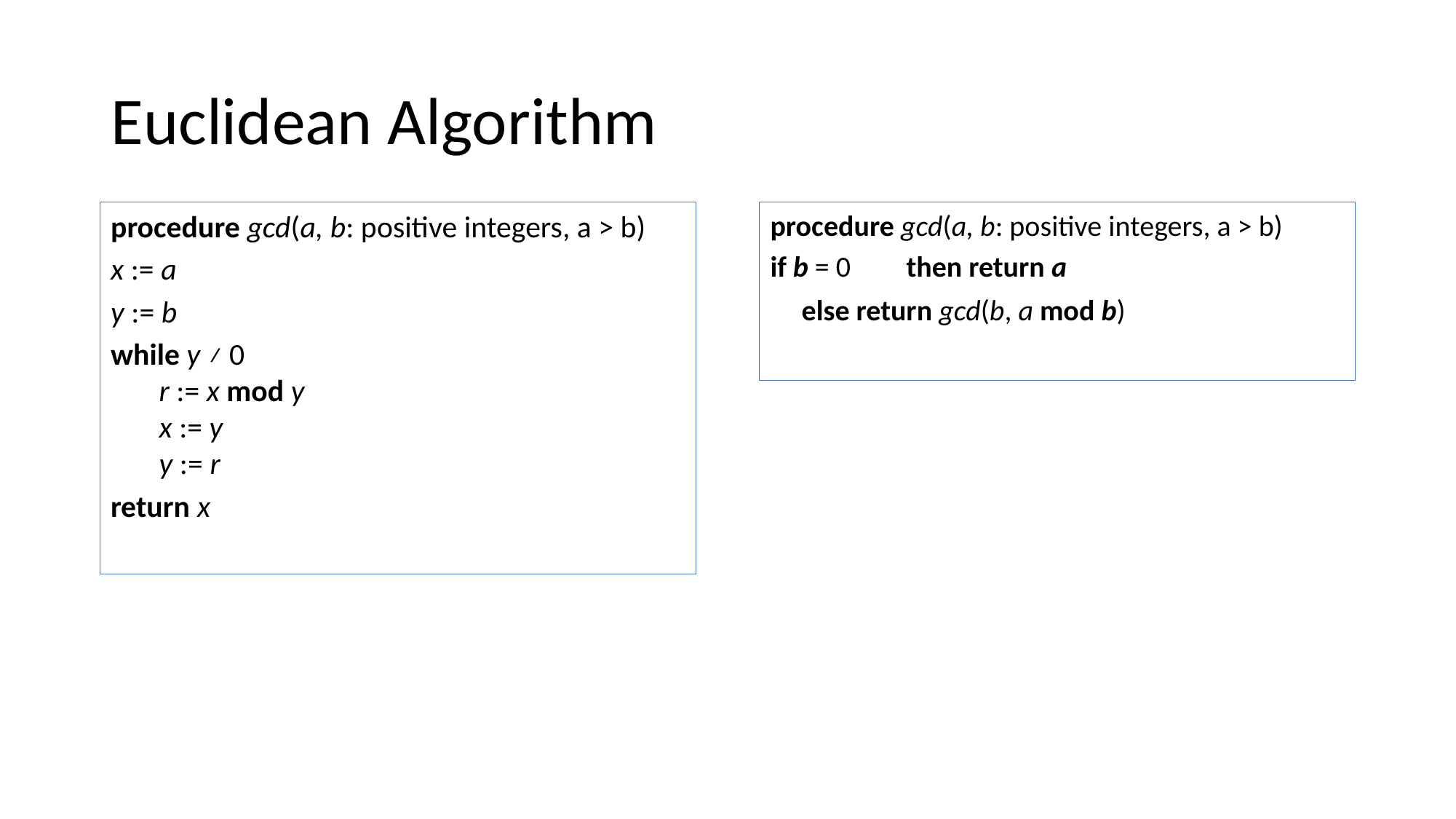

# Euclidean Algorithm
procedure gcd(a, b: positive integers, a > b)
x := a
y := b
while y ≠ 0
       r := x mod y
       x := y
       y := r
return x
procedure gcd(a, b: positive integers, a > b)
if b = 0 	then return a
		else return gcd(b, a mod b)